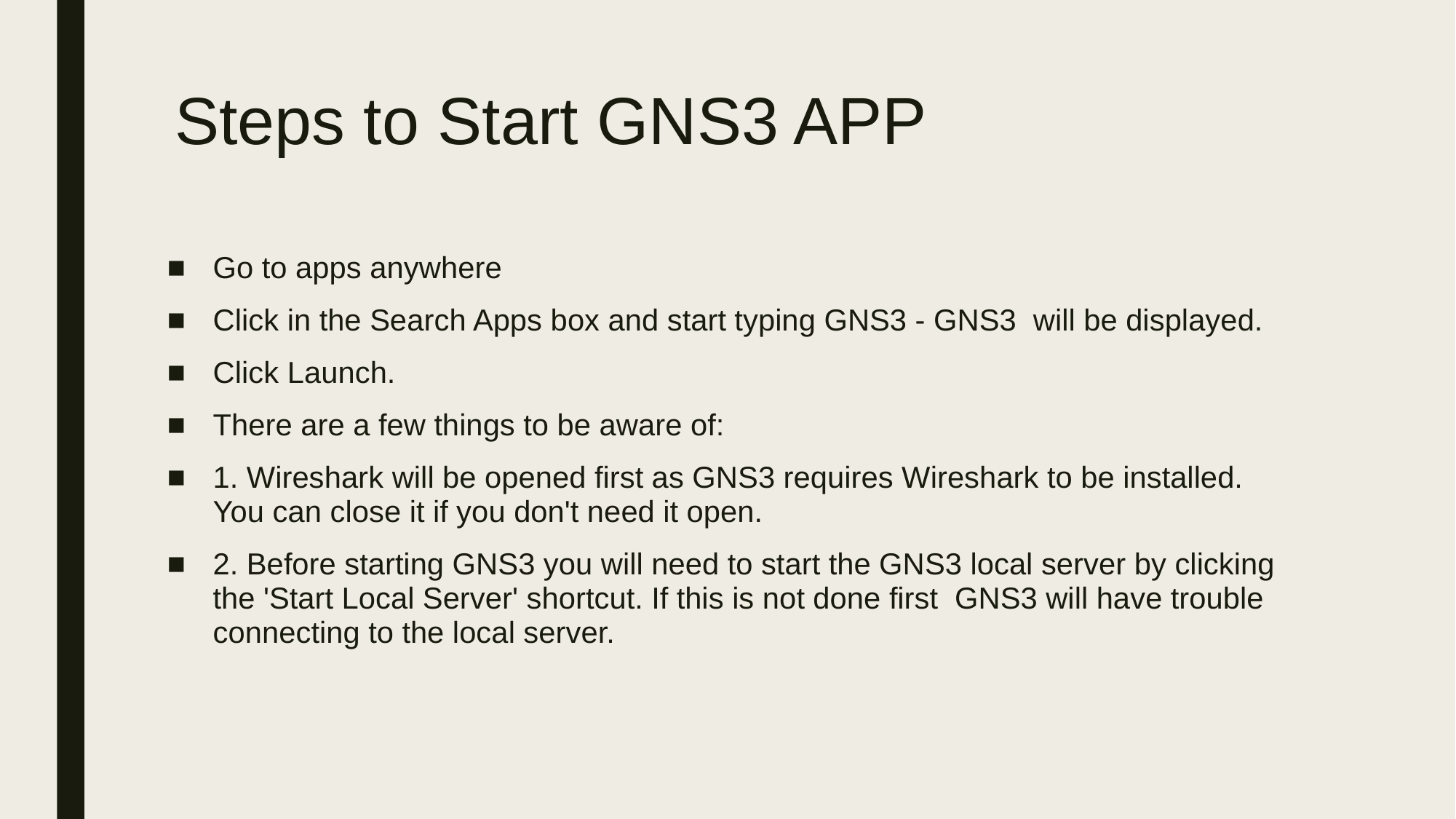

# Steps to Start GNS3 APP
Go to apps anywhere
Click in the Search Apps box and start typing GNS3 - GNS3  will be displayed.
Click Launch.
There are a few things to be aware of:
1. Wireshark will be opened first as GNS3 requires Wireshark to be installed. You can close it if you don't need it open.
2. Before starting GNS3 you will need to start the GNS3 local server by clicking the 'Start Local Server' shortcut. If this is not done first  GNS3 will have trouble connecting to the local server.